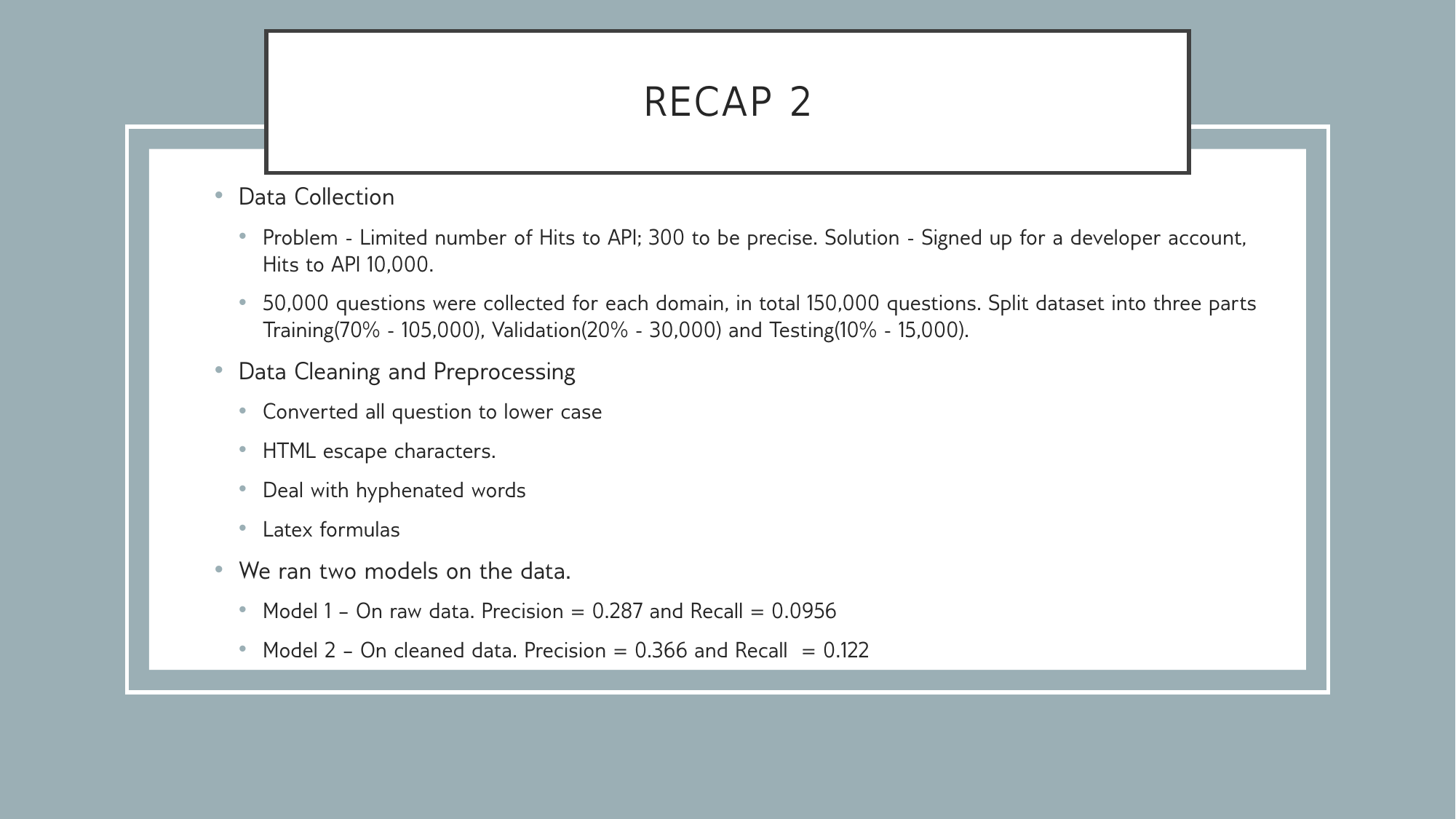

# ReCAP 2

Data Collection
Problem - Limited number of Hits to API; 300 to be precise. Solution - Signed up for a developer account, Hits to API 10,000.
50,000 questions were collected for each domain, in total 150,000 questions. Split dataset into three parts Training(70% - 105,000), Validation(20% - 30,000) and Testing(10% - 15,000).
Data Cleaning and Preprocessing
Converted all question to lower case
HTML escape characters.
Deal with hyphenated words
Latex formulas
We ran two models on the data.
Model 1 – On raw data. Precision = 0.287 and Recall = 0.0956
Model 2 – On cleaned data. Precision = 0.366 and Recall  = 0.122